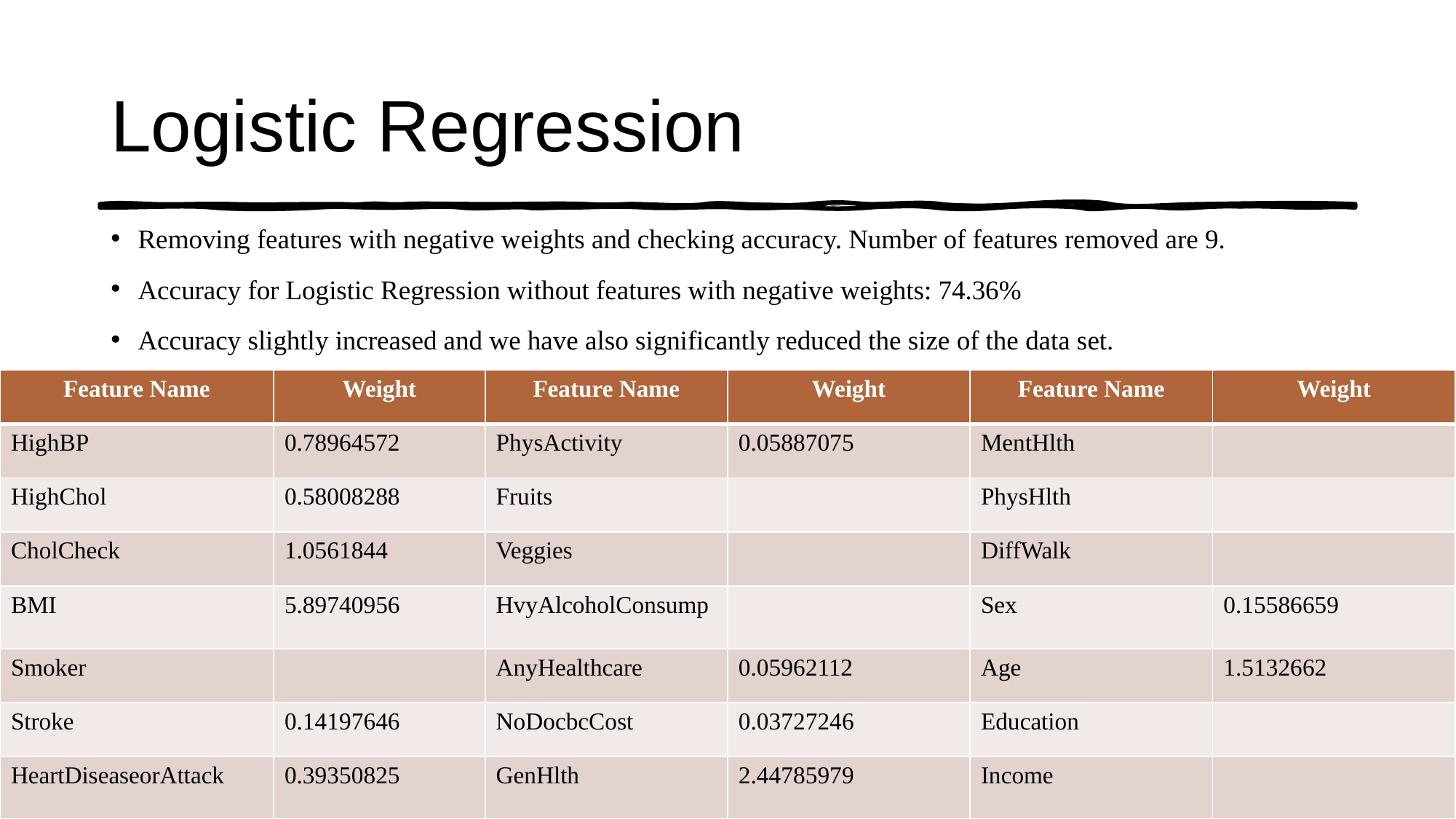

# Logistic Regression
Removing features with negative weights and checking accuracy. Number of features removed are 9.
Accuracy for Logistic Regression without features with negative weights: 74.36%
Accuracy slightly increased and we have also significantly reduced the size of the data set.
| Feature Name | Weight | Feature Name | Weight | Feature Name | Weight |
| --- | --- | --- | --- | --- | --- |
| HighBP | 0.78964572 | PhysActivity | 0.05887075 | MentHlth |  |
| HighChol | 0.58008288 | Fruits |  | PhysHlth |  |
| CholCheck | 1.0561844 | Veggies |  | DiffWalk |  |
| BMI | 5.89740956 | HvyAlcoholConsump |  | Sex | 0.15586659 |
| Smoker |  | AnyHealthcare | 0.05962112 | Age | 1.5132662 |
| Stroke | 0.14197646 | NoDocbcCost | 0.03727246 | Education |  |
| HeartDiseaseorAttack | 0.39350825 | GenHlth | 2.44785979 | Income |  |